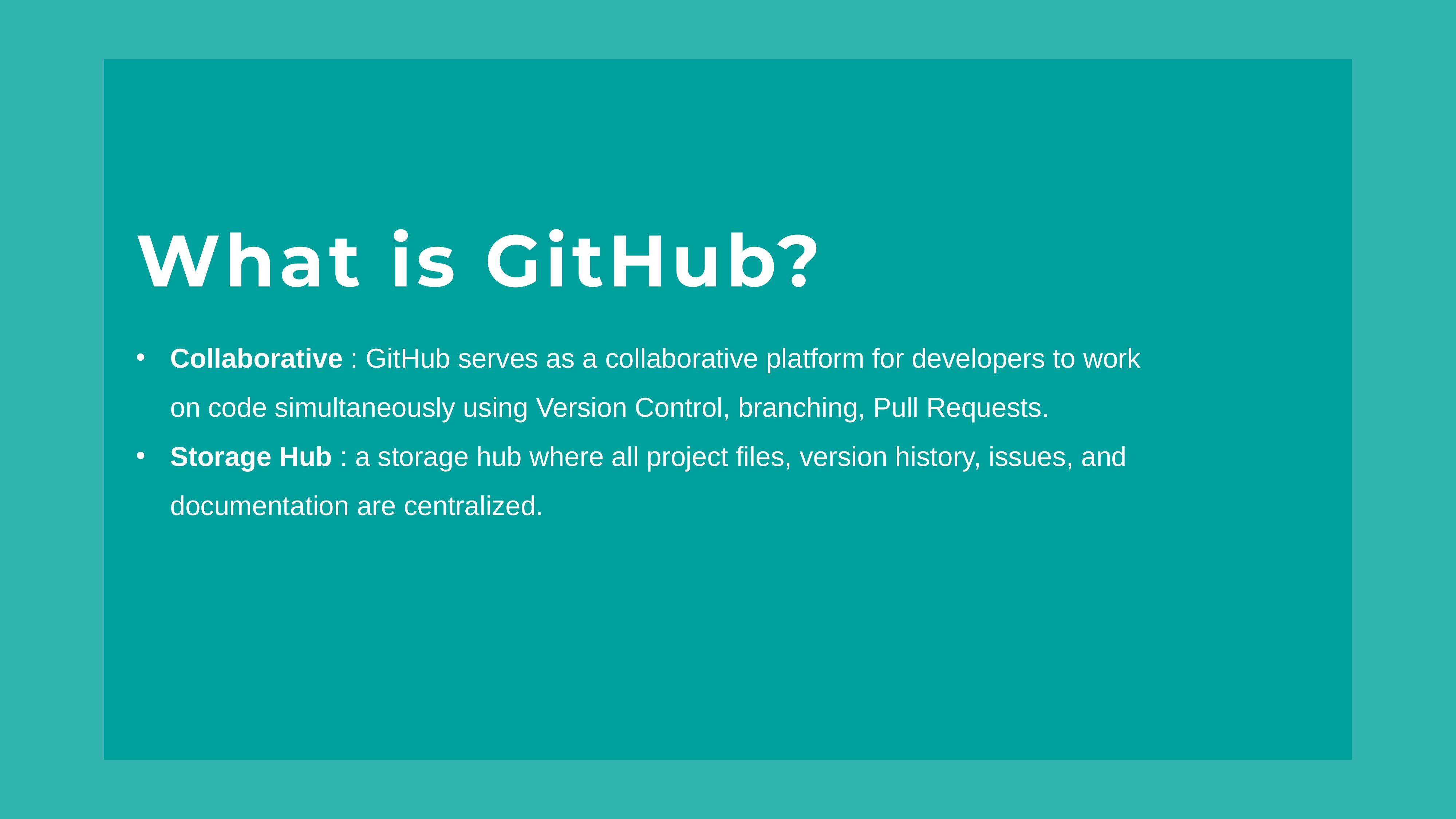

What is GitHub?
Collaborative : GitHub serves as a collaborative platform for developers to work on code simultaneously using Version Control, branching, Pull Requests.
Storage Hub : a storage hub where all project files, version history, issues, and documentation are centralized.